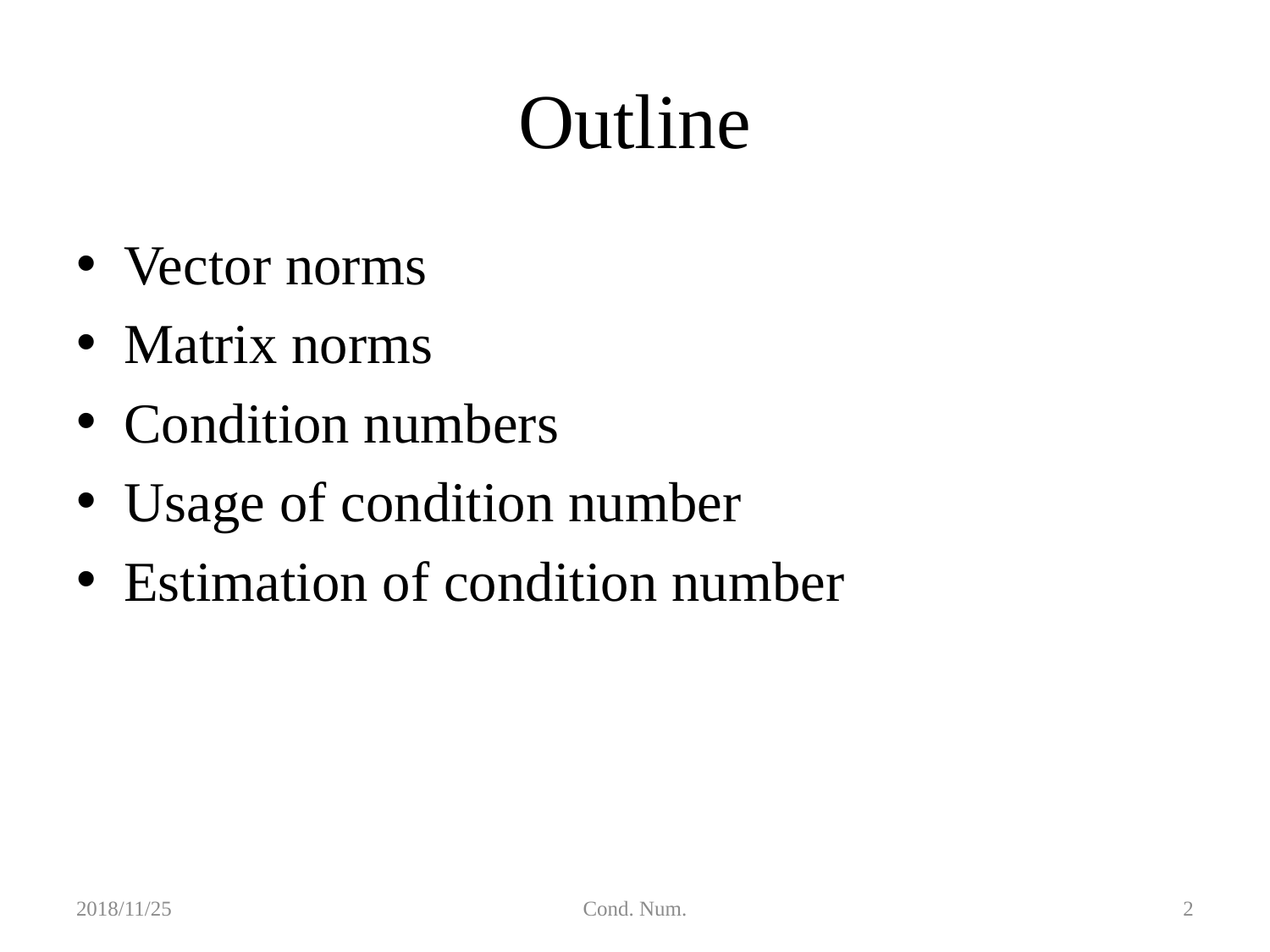

# Outline
Vector norms
Matrix norms
Condition numbers
Usage of condition number
Estimation of condition number
2018/11/25
Cond. Num.
2